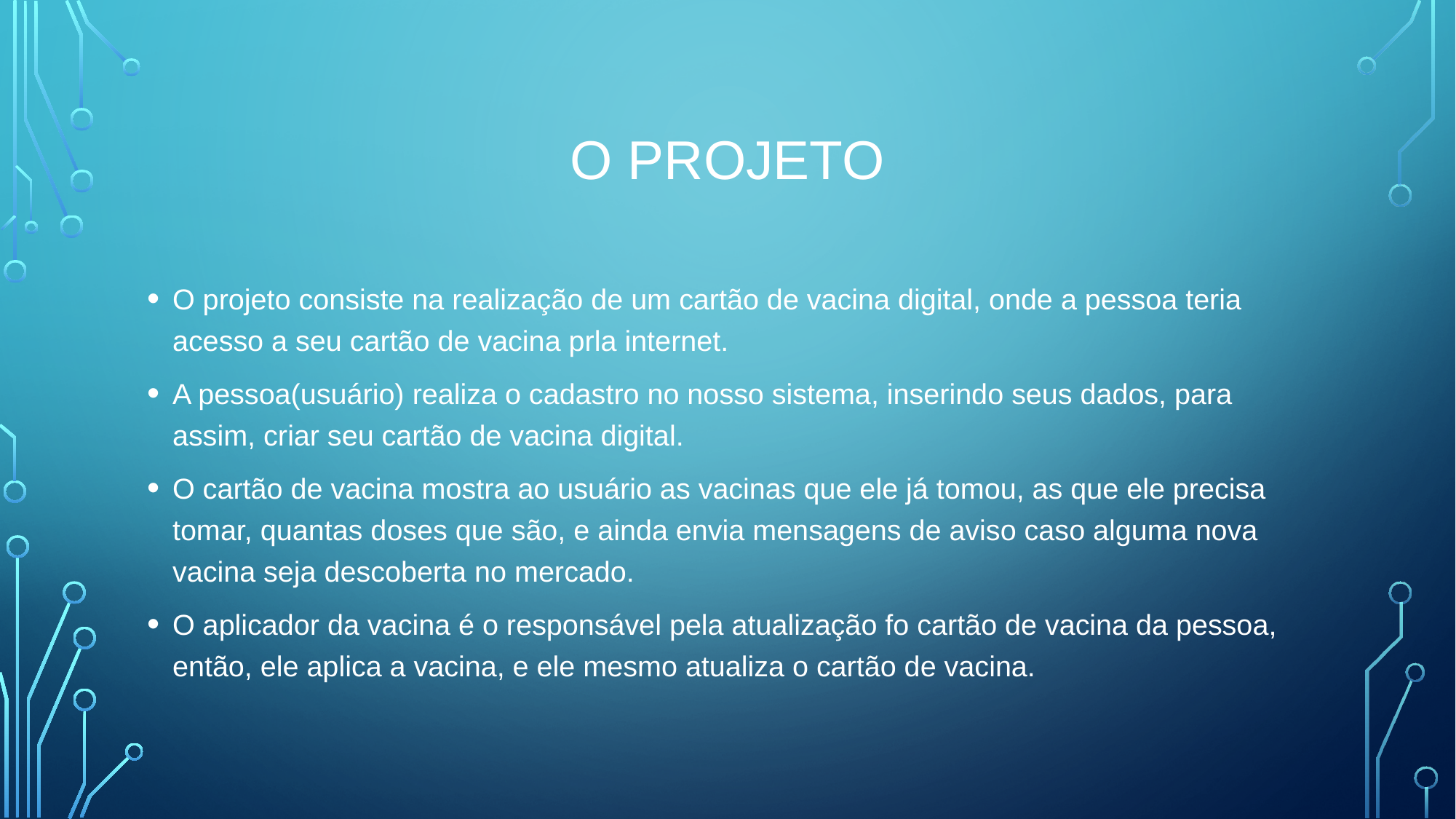

# O Projeto
O projeto consiste na realização de um cartão de vacina digital, onde a pessoa teria acesso a seu cartão de vacina prla internet.
A pessoa(usuário) realiza o cadastro no nosso sistema, inserindo seus dados, para assim, criar seu cartão de vacina digital.
O cartão de vacina mostra ao usuário as vacinas que ele já tomou, as que ele precisa tomar, quantas doses que são, e ainda envia mensagens de aviso caso alguma nova vacina seja descoberta no mercado.
O aplicador da vacina é o responsável pela atualização fo cartão de vacina da pessoa, então, ele aplica a vacina, e ele mesmo atualiza o cartão de vacina.